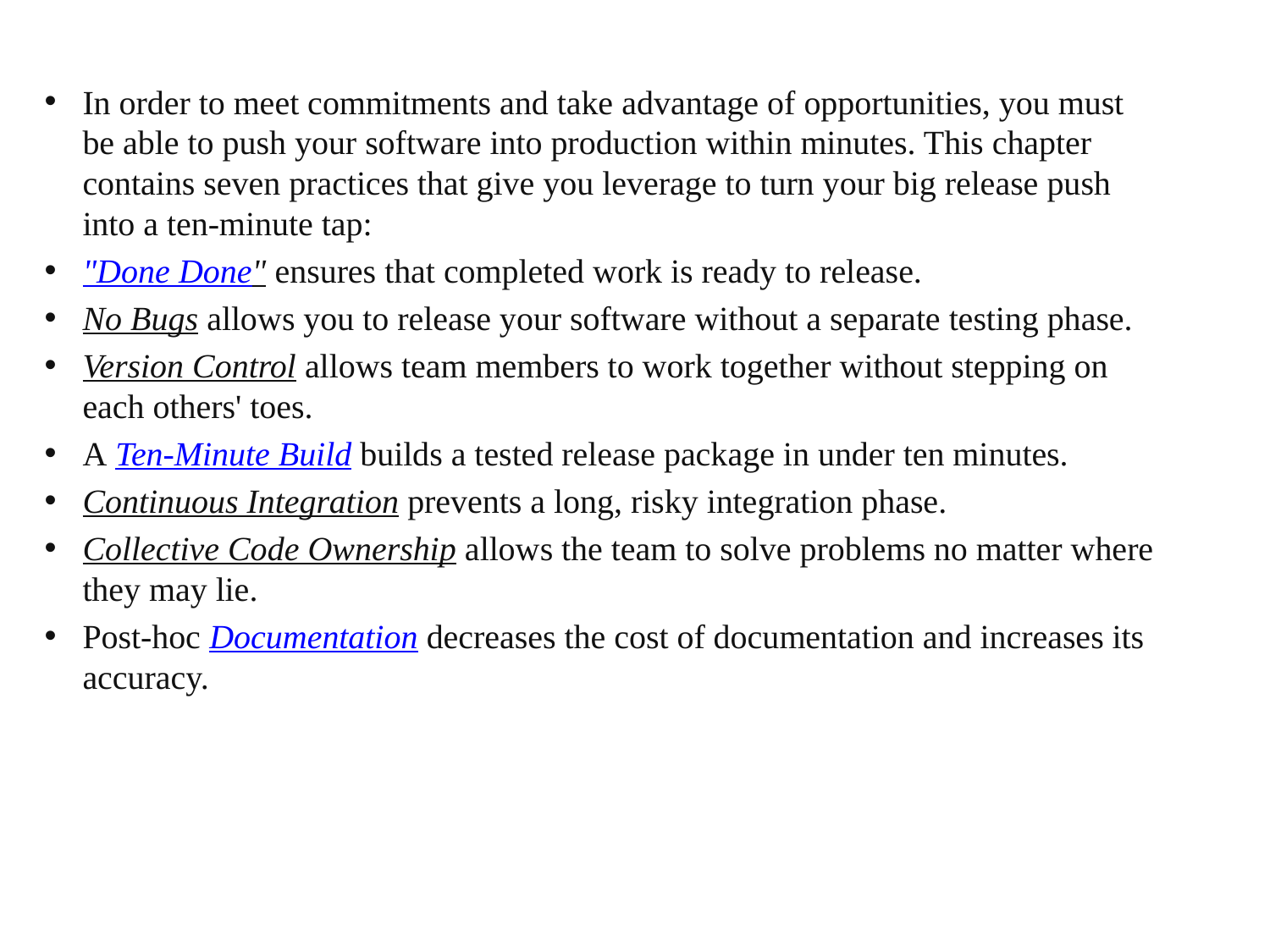

In order to meet commitments and take advantage of opportunities, you must be able to push your software into production within minutes. This chapter contains seven practices that give you leverage to turn your big release push into a ten-minute tap:
"Done Done" ensures that completed work is ready to release.
No Bugs allows you to release your software without a separate testing phase.
Version Control allows team members to work together without stepping on each others' toes.
A Ten-Minute Build builds a tested release package in under ten minutes.
Continuous Integration prevents a long, risky integration phase.
Collective Code Ownership allows the team to solve problems no matter where they may lie.
Post-hoc Documentation decreases the cost of documentation and increases its accuracy.